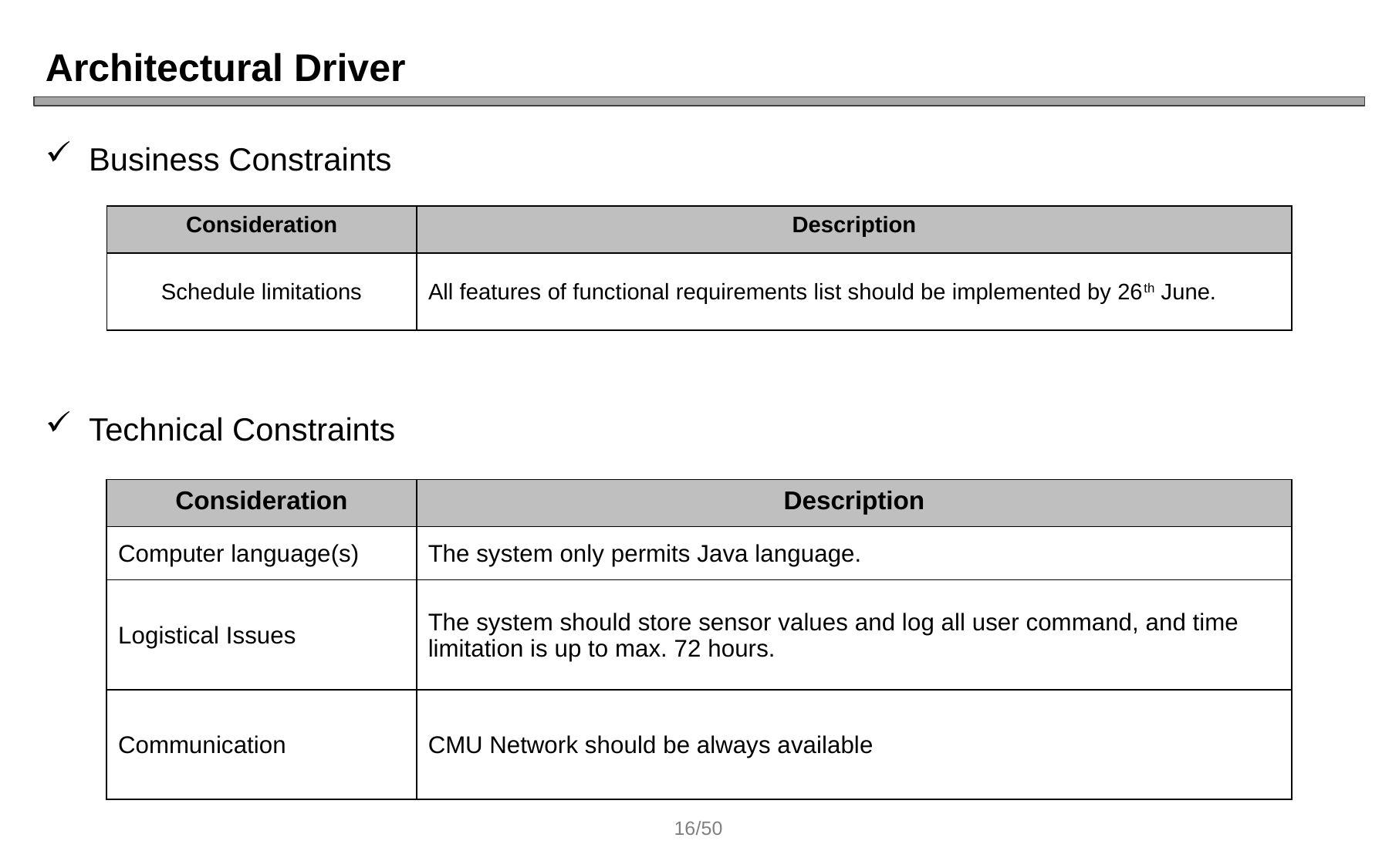

# Architectural Driver
Business Constraints

Technical Constraints

| Consideration | Description |
| --- | --- |
| Schedule limitations | All features of functional requirements list should be implemented by 26th June. |
| Consideration | Description |
| --- | --- |
| Computer language(s) | The system only permits Java language. |
| Logistical Issues | The system should store sensor values and log all user command, and time limitation is up to max. 72 hours. |
| Communication | CMU Network should be always available |
16/50